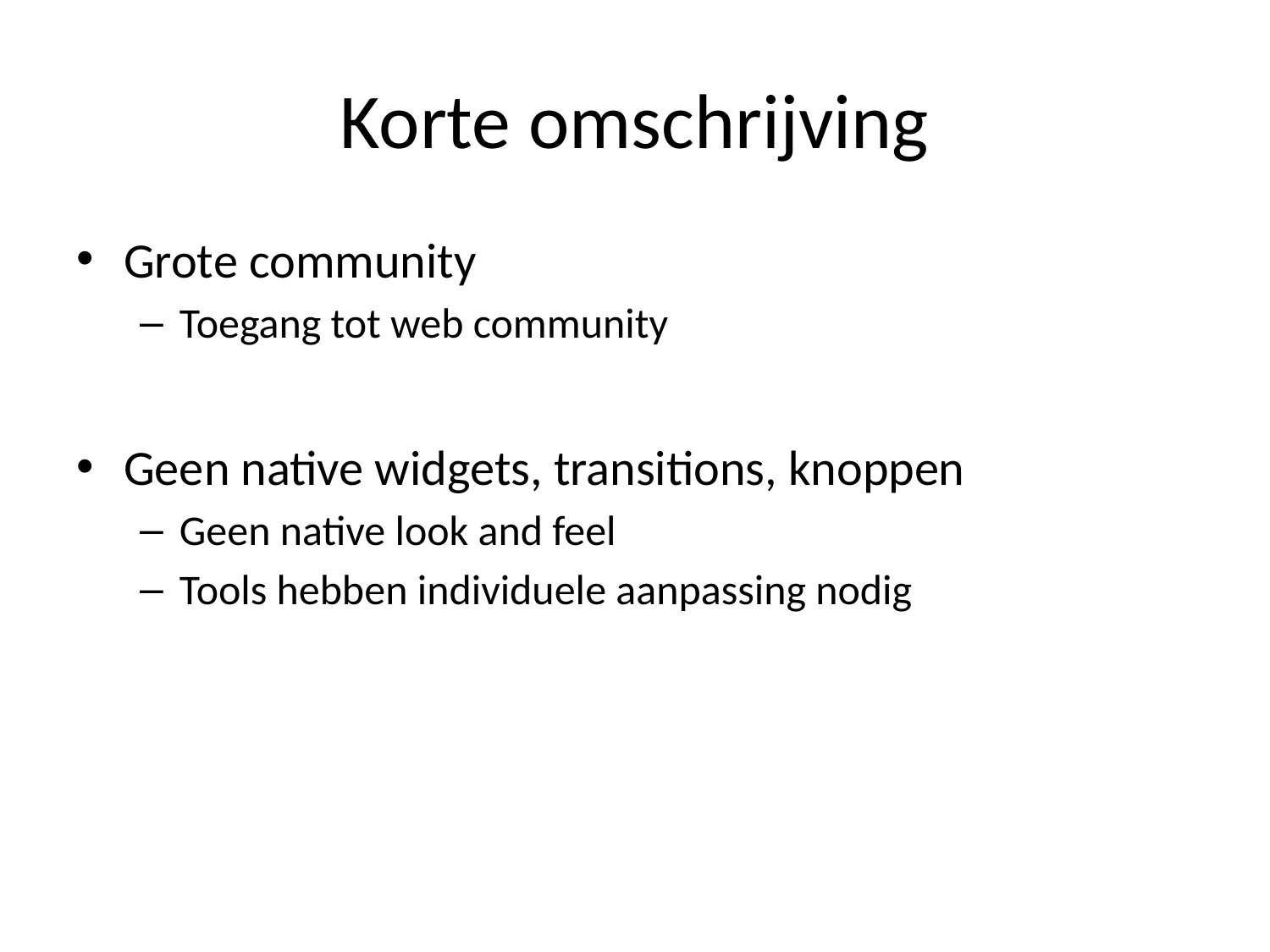

# Korte omschrijving
Grote community
Toegang tot web community

Geen native widgets, transitions, knoppen
Geen native look and feel
Tools hebben individuele aanpassing nodig